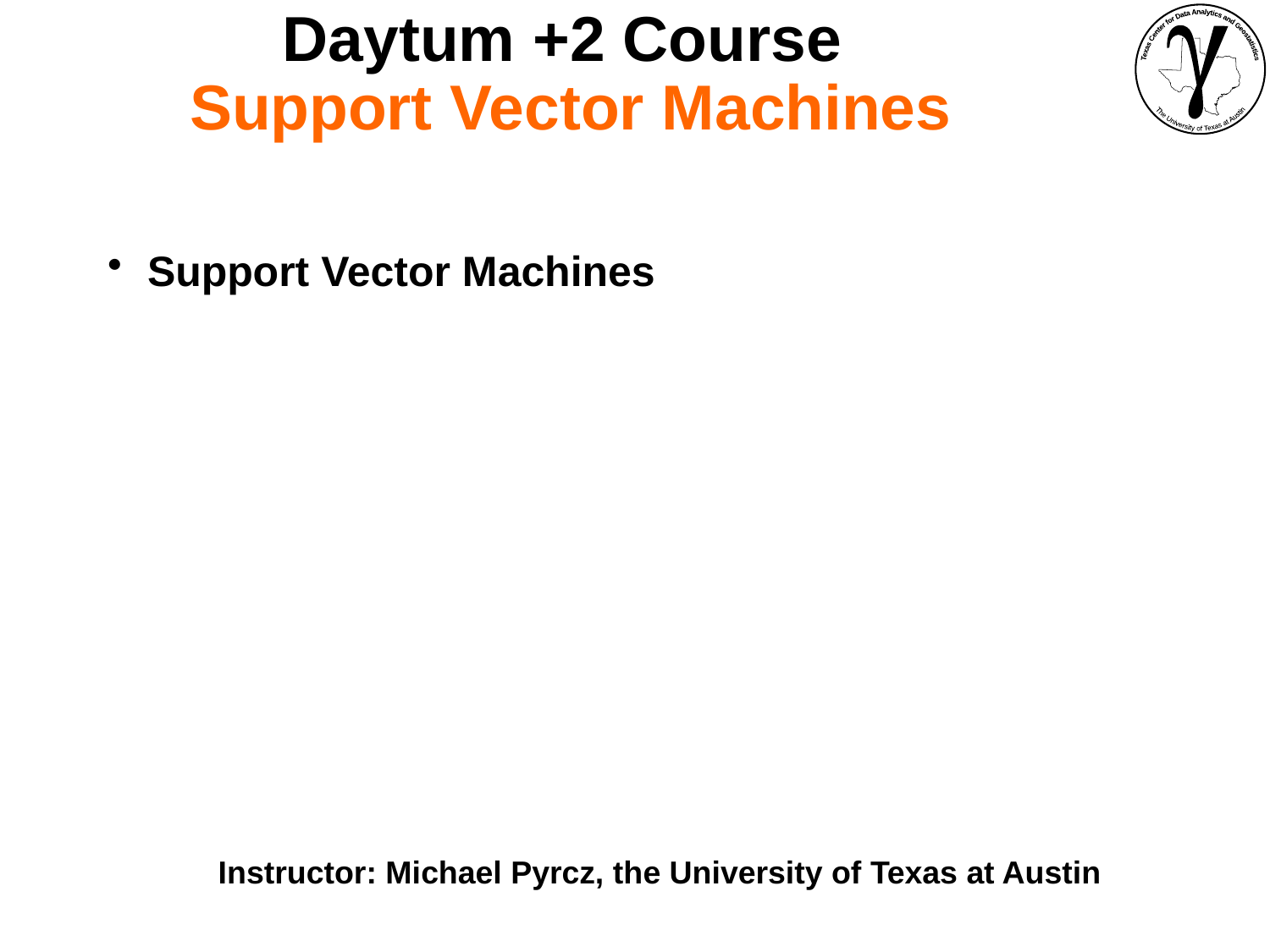

Daytum +2 Course
Support Vector Machines
Support Vector Machines
Instructor: Michael Pyrcz, the University of Texas at Austin